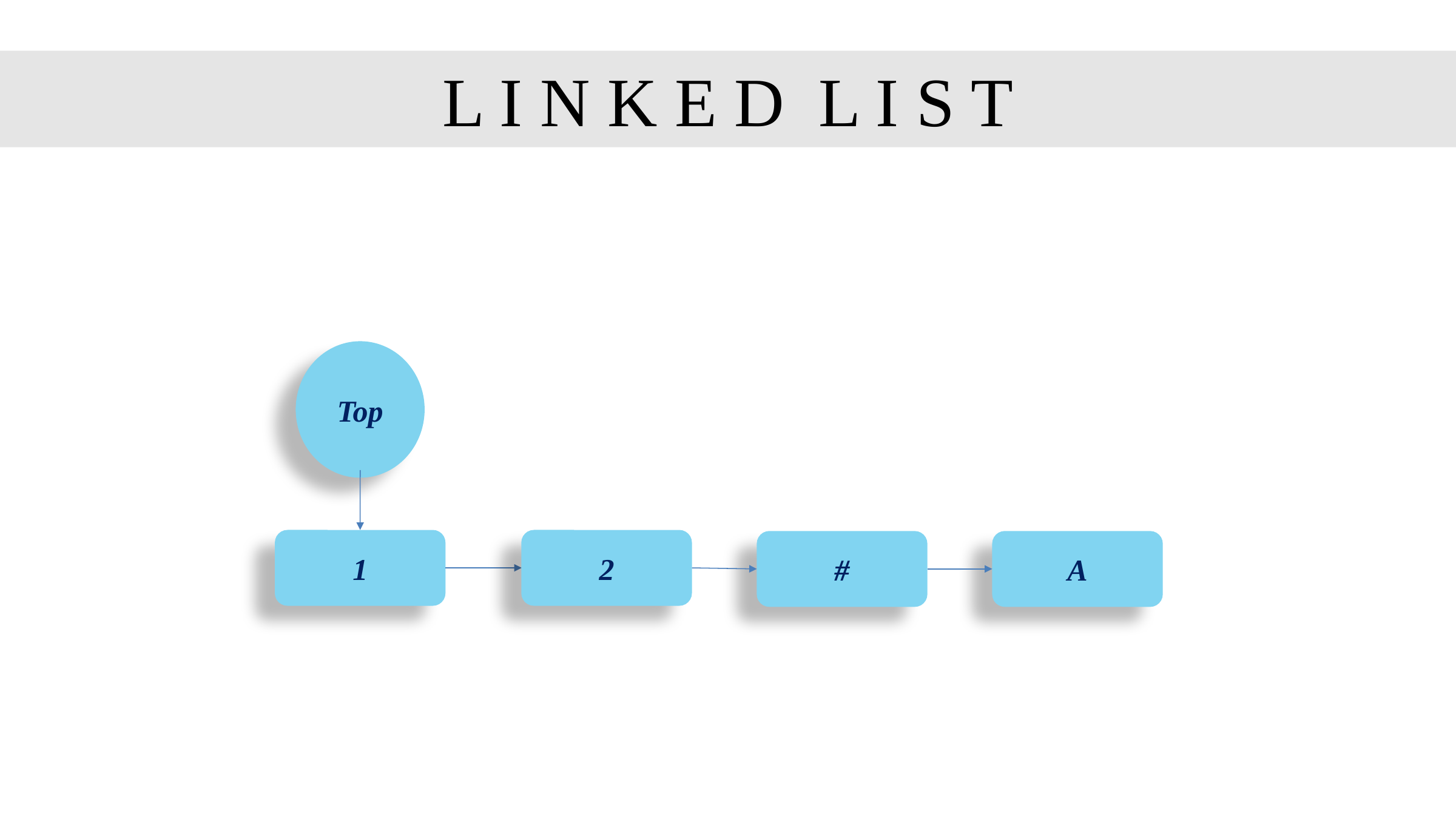

# L I N K E D  L I S T
Top
1
2
#
A